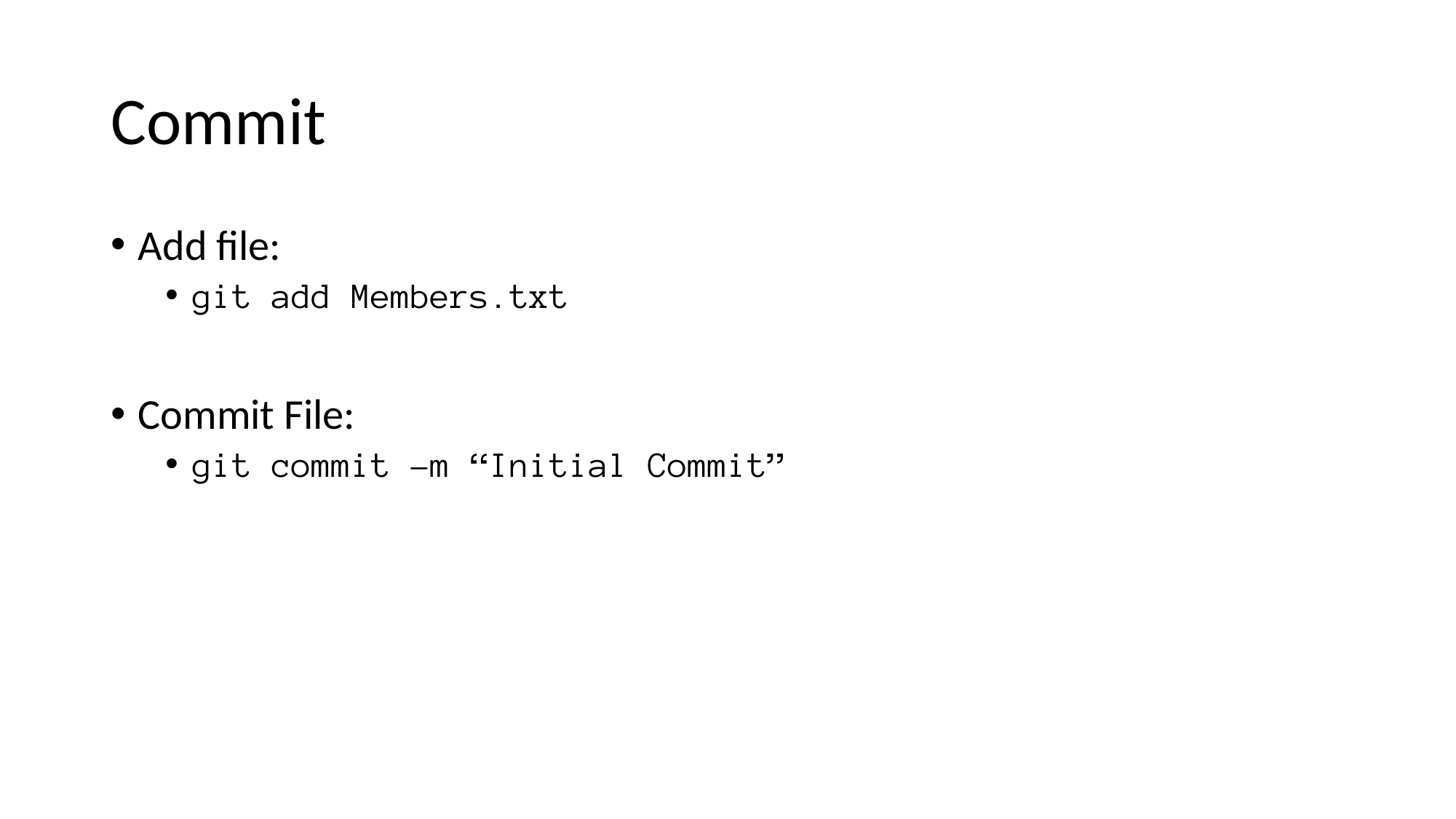

# Commit
Add file:
git add Members.txt

Commit File:
git commit –m “Initial Commit”